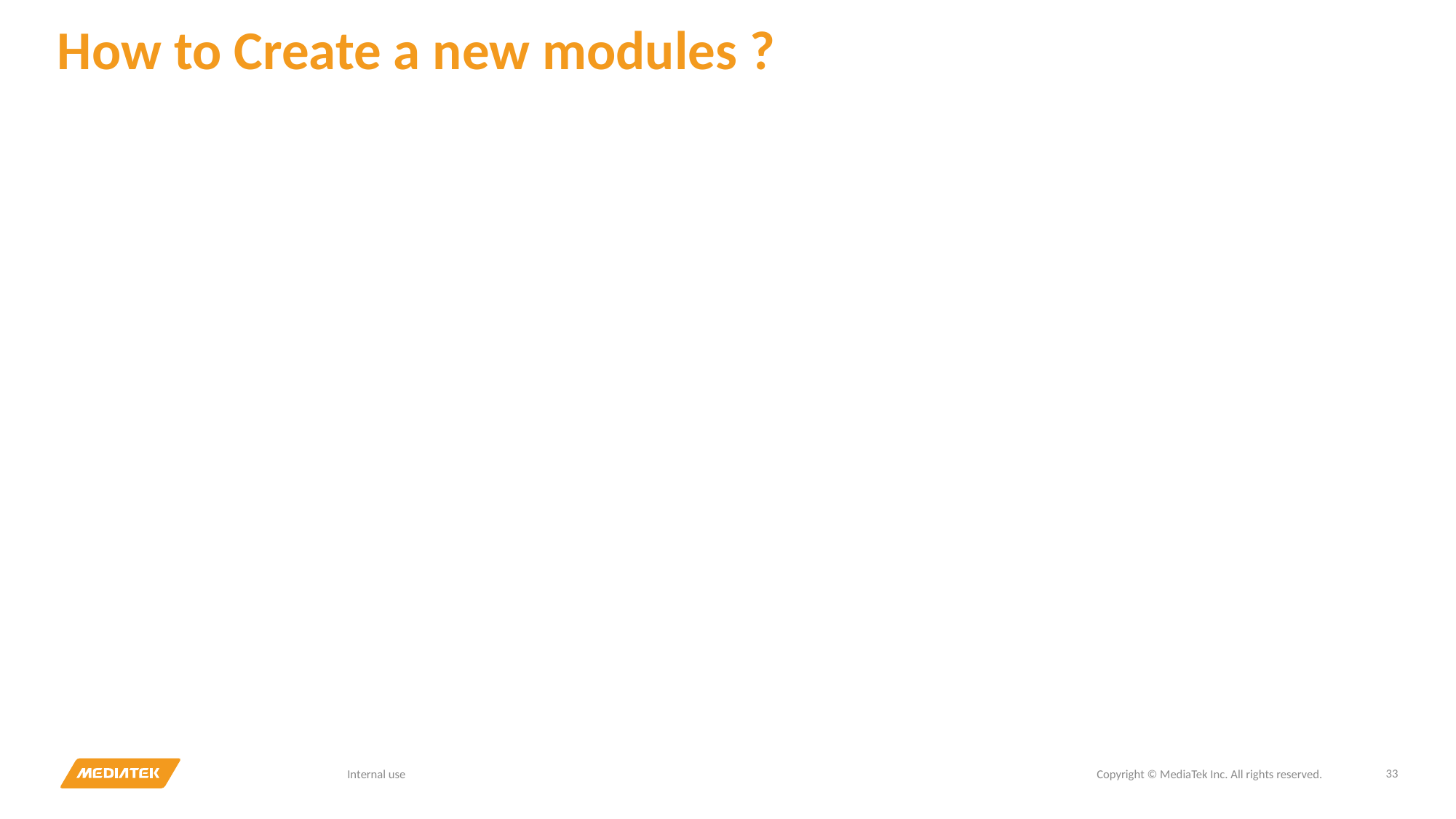

# How to Create a new modules ?

33
Internal use
Copyright © MediaTek Inc. All rights reserved.